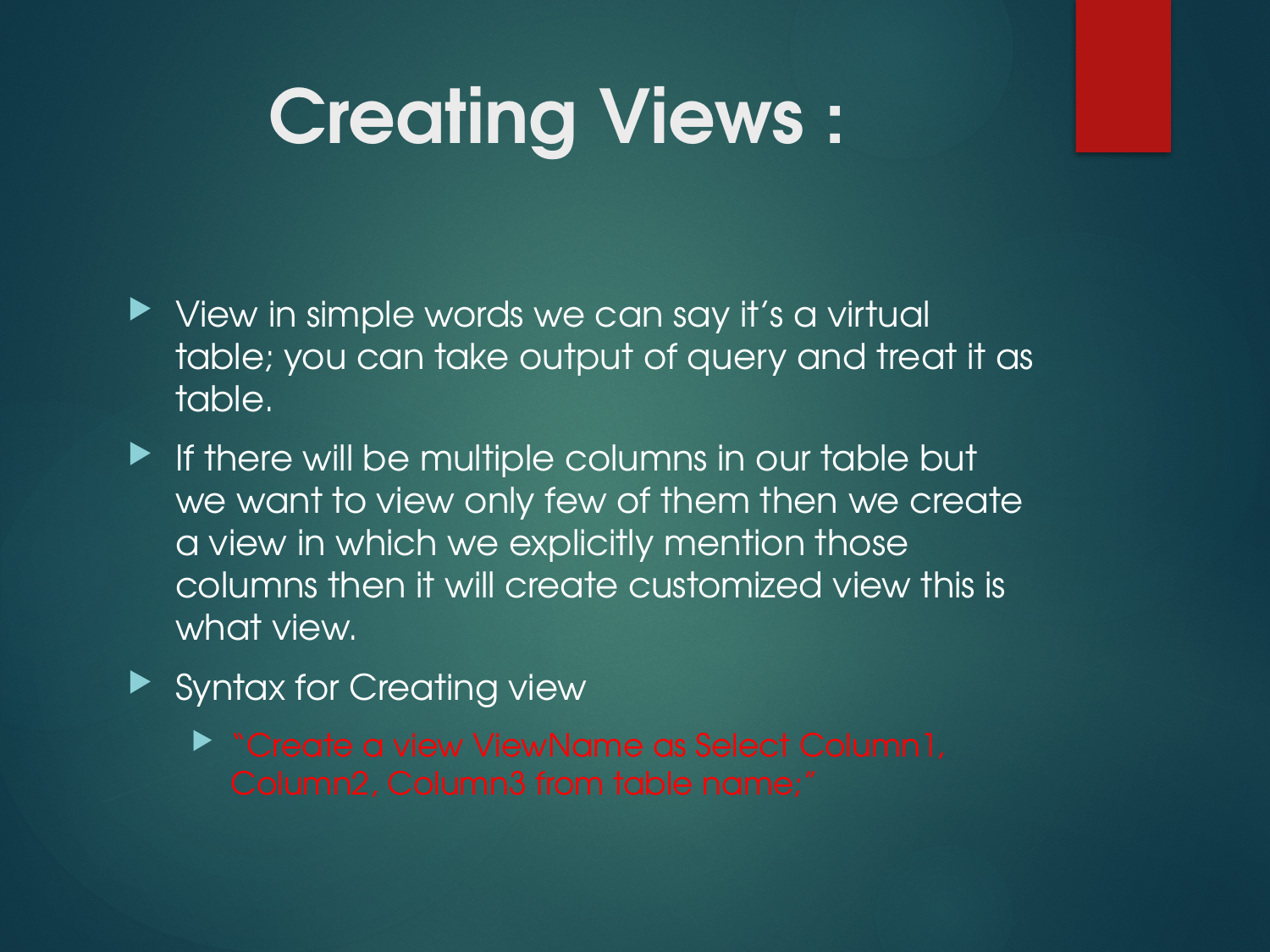

# Creating Views :
View in simple words we can say it’s a virtual table; you can take output of query and treat it as table.
If there will be multiple columns in our table but we want to view only few of them then we create a view in which we explicitly mention those columns then it will create customized view this is what view.
Syntax for Creating view
“Create a view ViewName as Select Column1, Column2, Column3 from table name;”